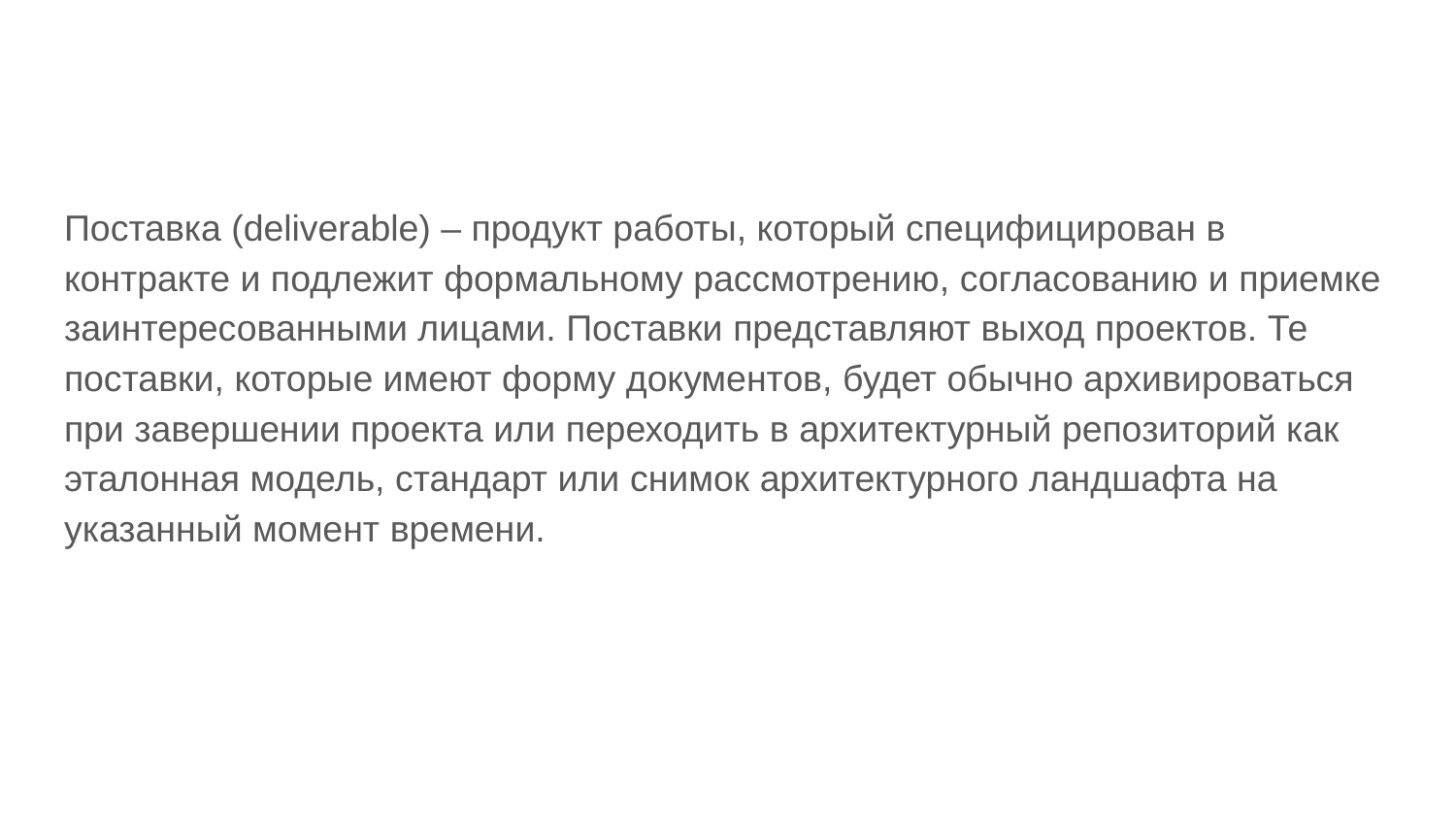

#
Поставка (deliverable) – продукт работы, который специфицирован в контракте и подлежит формальному рассмотрению, согласованию и приемке заинтересованными лицами. Поставки представляют выход проектов. Те поставки, которые имеют форму документов, будет обычно архивироваться при завершении проекта или переходить в архитектурный репозиторий как эталонная модель, стандарт или снимок архитектурного ландшафта на указанный момент времени.